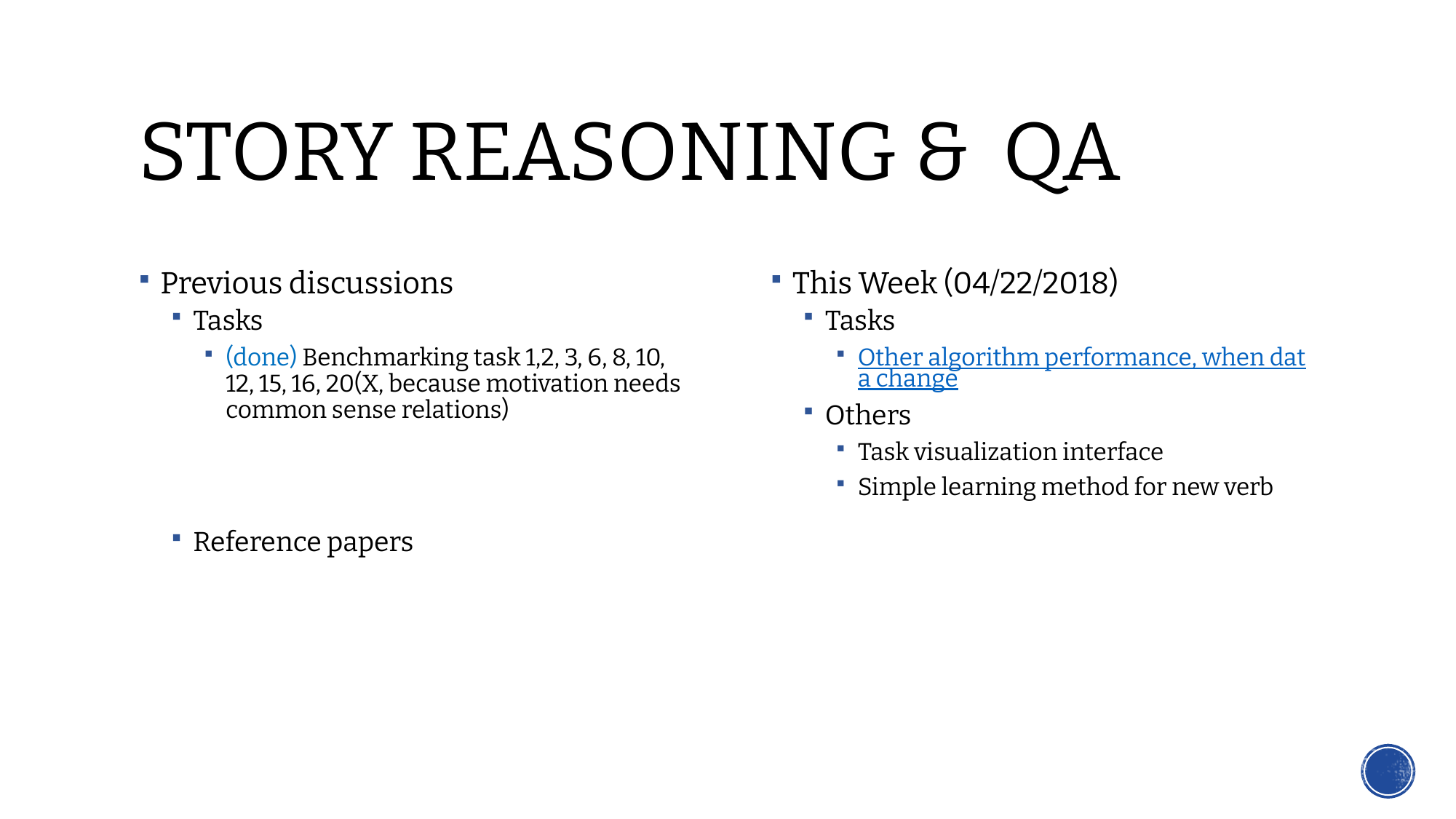

# Story reasoning &  QA
Previous discussions
Tasks
(done) Benchmarking task 1,2, 3, 6, 8, 10, 12, 15, 16, 20(X, because motivation needs common sense relations)

Reference papers

This Week (04/22/2018)
Tasks
Other algorithm performance, when data change
Others
Task visualization interface
Simple learning method for new verb